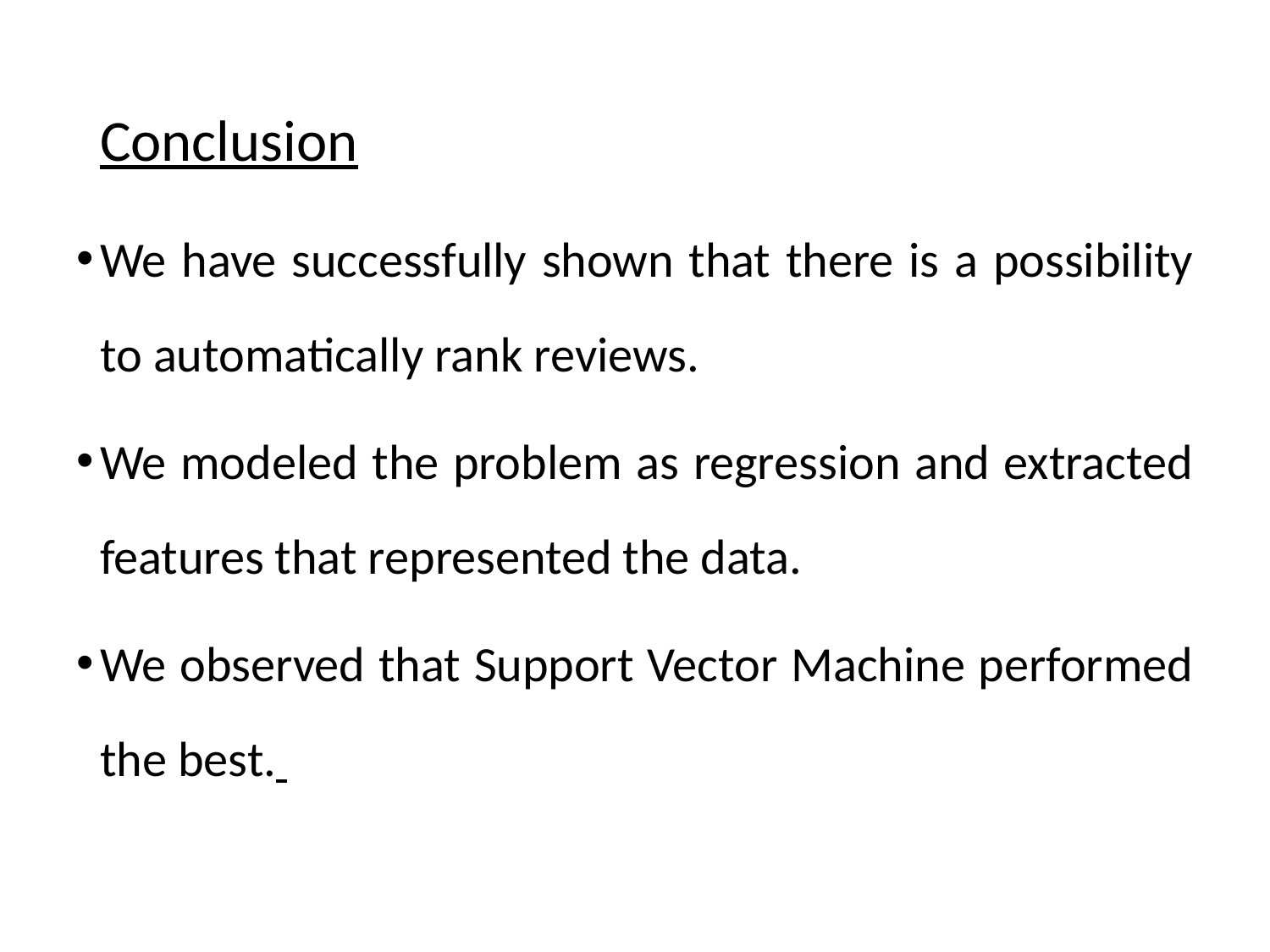

# Conclusion
We have successfully shown that there is a possibility to automatically rank reviews.
We modeled the problem as regression and extracted features that represented the data.
We observed that Support Vector Machine performed the best.